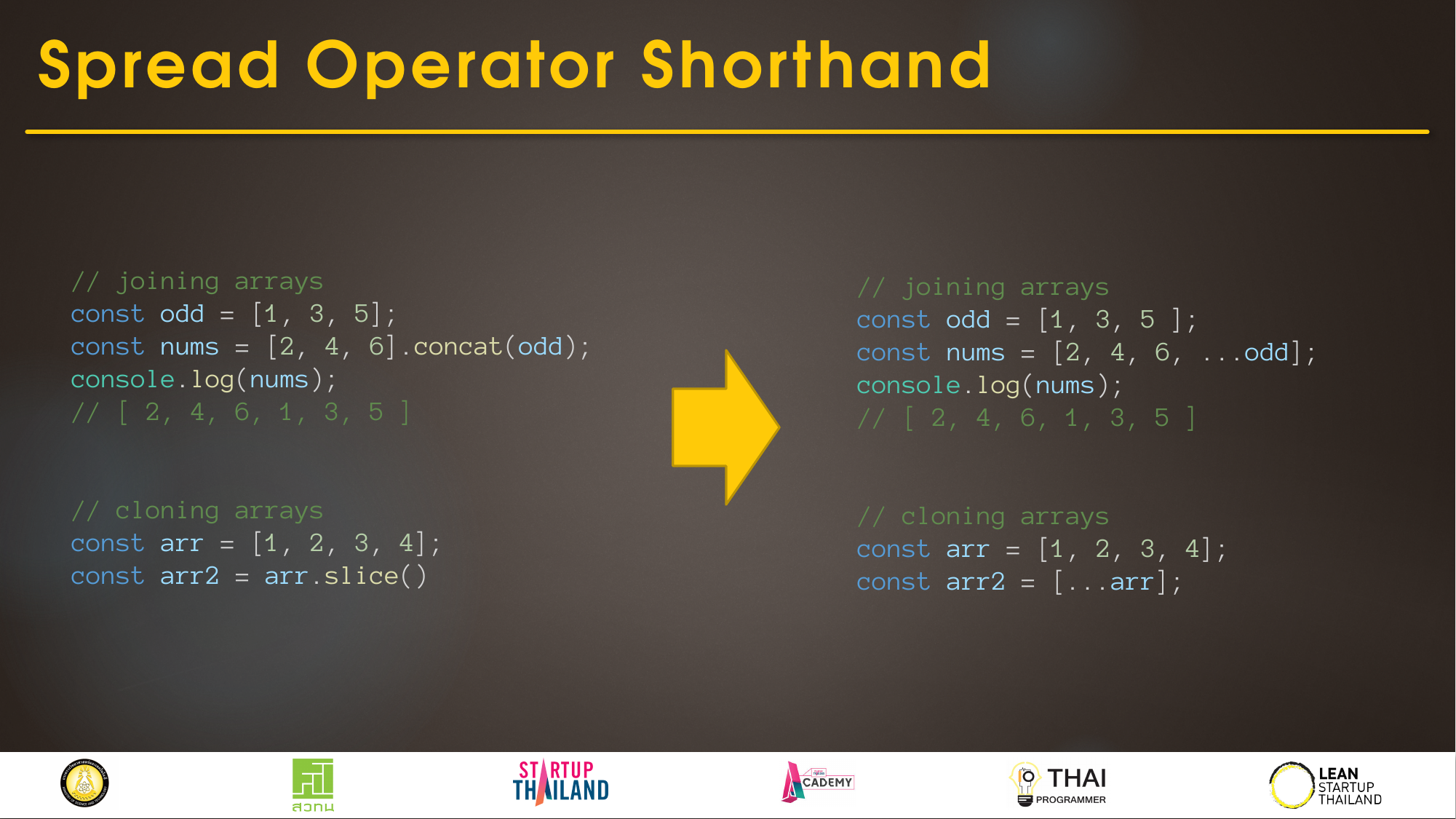

# Spread Operator Shorthand

// joining arrays
const odd = [1, 3, 5];
const nums = [2, 4, 6].concat(odd);
console.log(nums);
// [ 2, 4, 6, 1, 3, 5 ]

// cloning arrays
const arr = [1, 2, 3, 4];
const arr2 = arr.slice()
// joining arrays
const odd = [1, 3, 5 ];
const nums = [2, 4, 6, ...odd];
console.log(nums);
// [ 2, 4, 6, 1, 3, 5 ]

// cloning arrays
const arr = [1, 2, 3, 4];
const arr2 = [...arr];